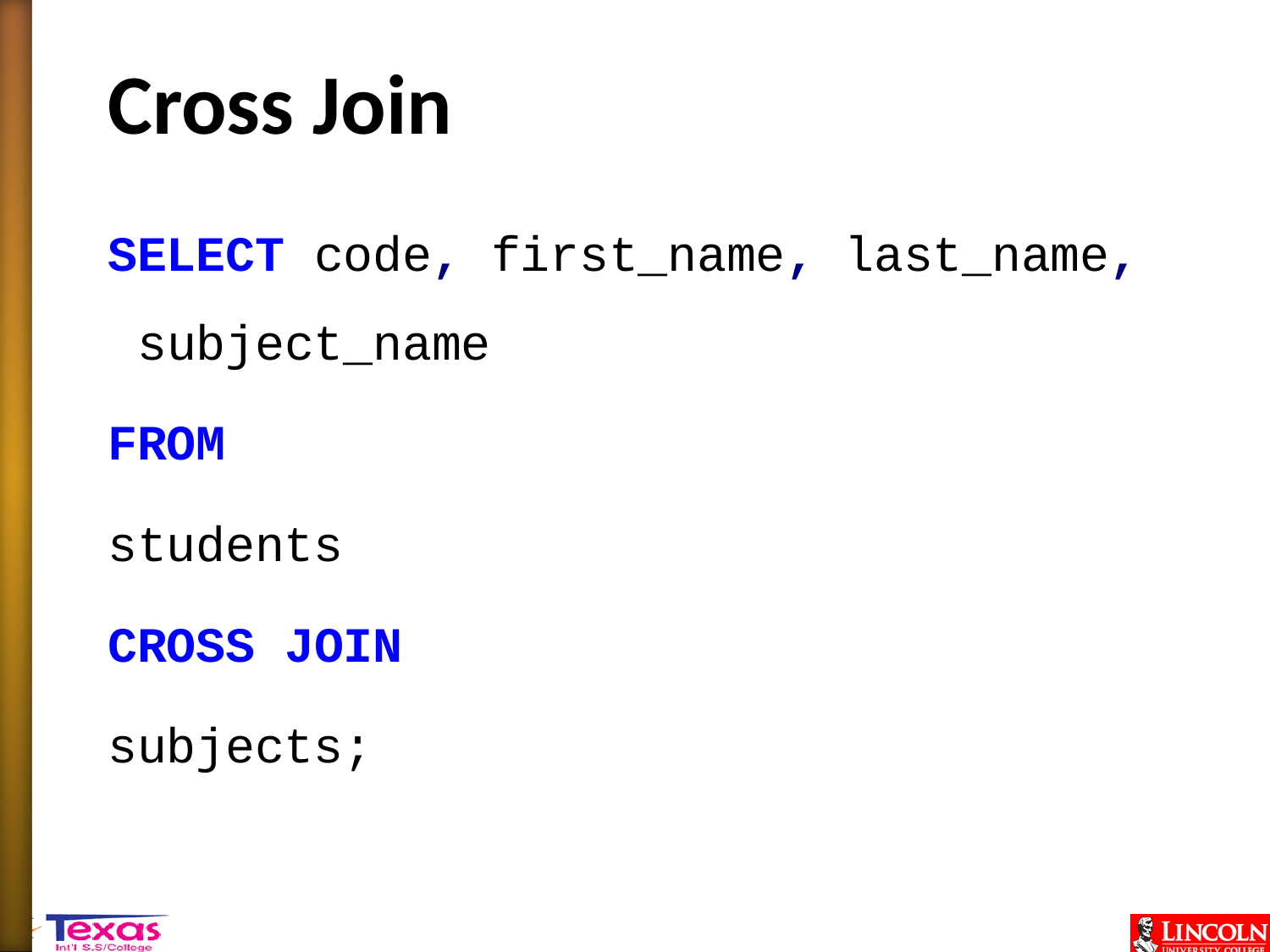

# Cross Join
SELECT code, first_name, last_name,  subject_name
FROM
students
CROSS JOIN
subjects;